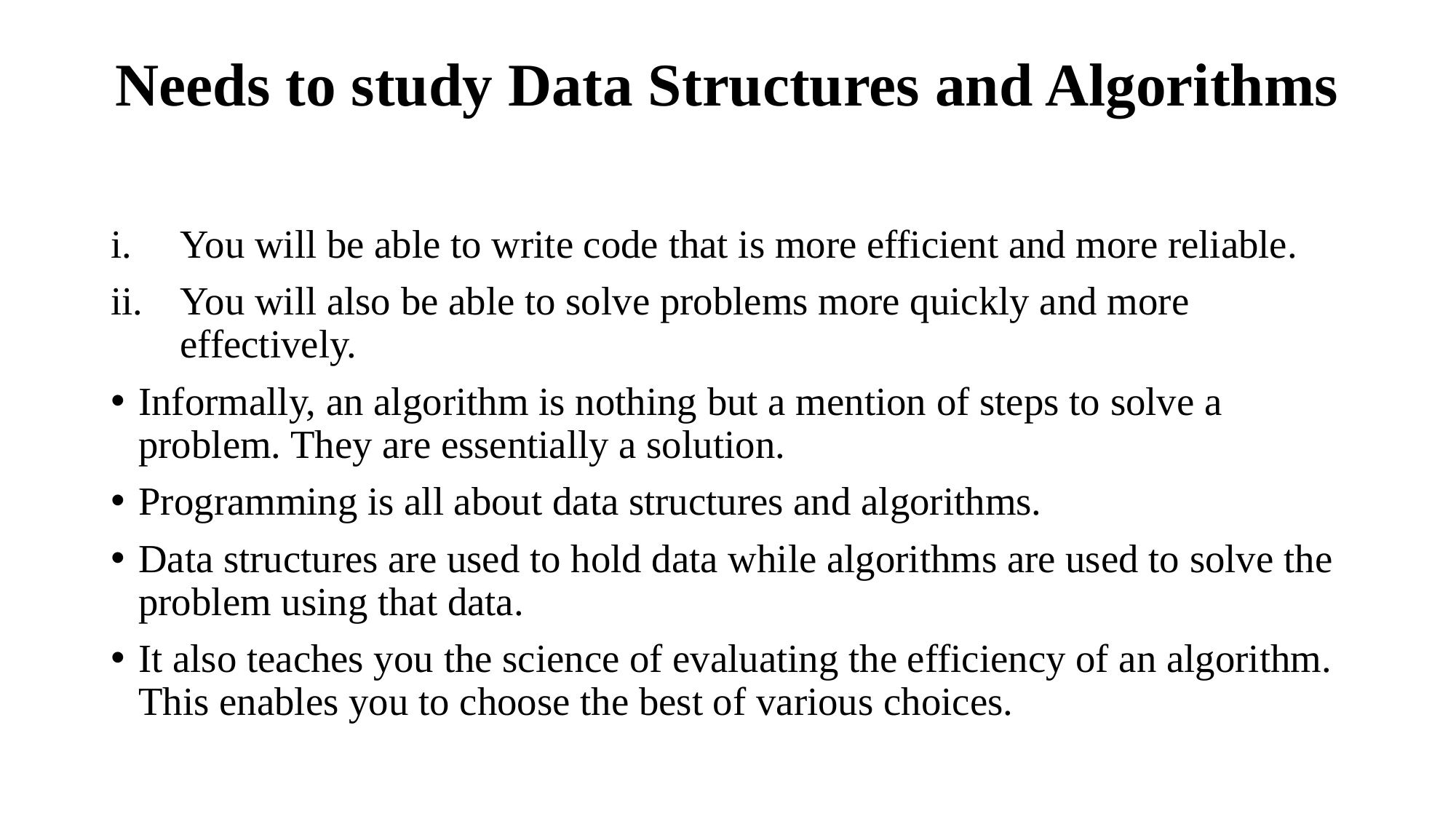

# Needs to study Data Structures and Algorithms
You will be able to write code that is more efficient and more reliable.
You will also be able to solve problems more quickly and more effectively.
Informally, an algorithm is nothing but a mention of steps to solve a problem. They are essentially a solution.
Programming is all about data structures and algorithms.
Data structures are used to hold data while algorithms are used to solve the problem using that data.
It also teaches you the science of evaluating the efficiency of an algorithm. This enables you to choose the best of various choices.